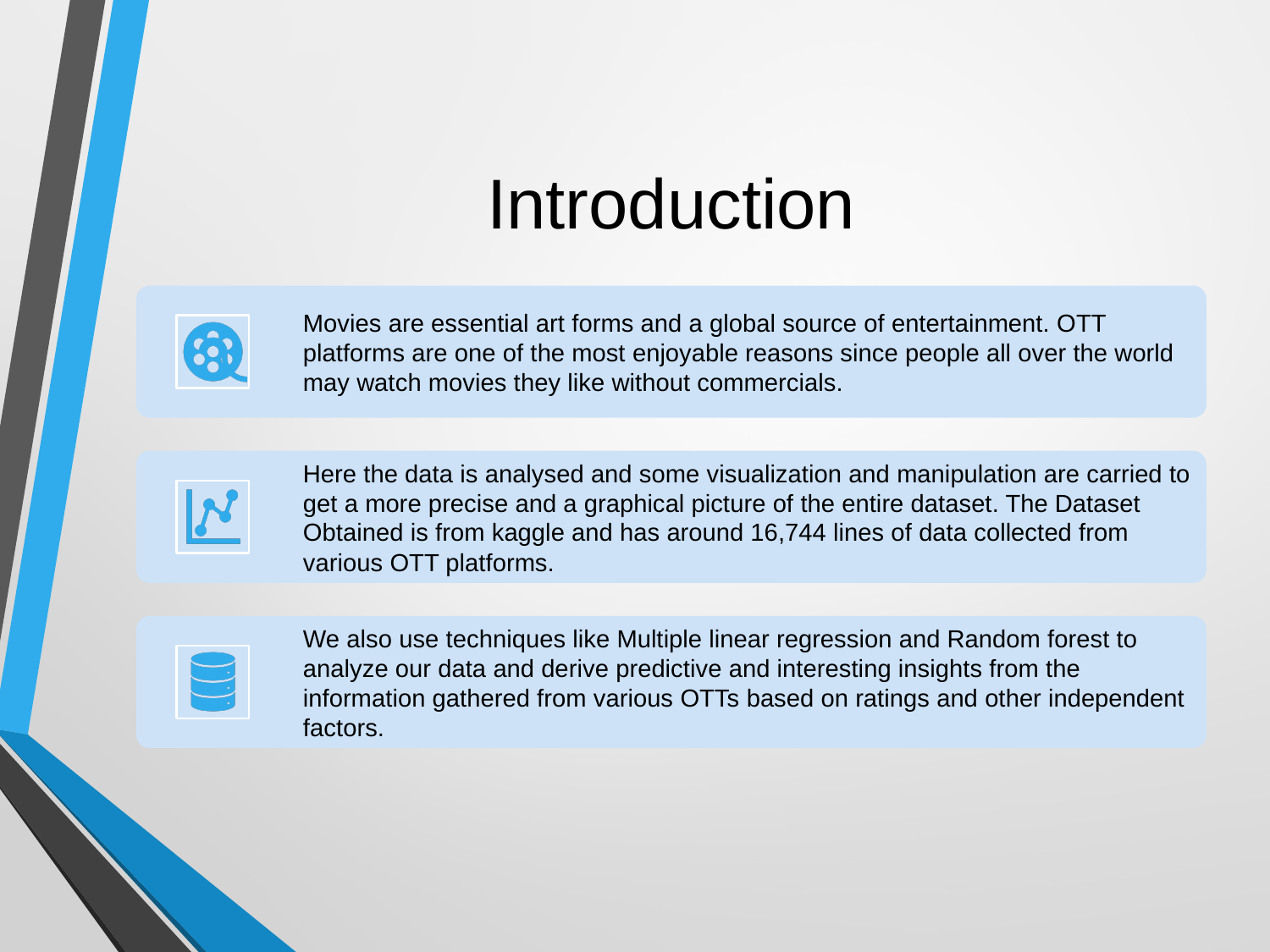

# Introduction
Movies are essential art forms and a global source of entertainment. OTT platforms are one of the most enjoyable reasons since people all over the world may watch movies they like without commercials.
Here the data is analysed and some visualization and manipulation are carried to get a more precise and a graphical picture of the entire dataset. The Dataset Obtained is from kaggle and has around 16,744 lines of data collected from various OTT platforms.
We also use techniques like Multiple linear regression and Random forest to analyze our data and derive predictive and interesting insights from the information gathered from various OTTs based on ratings and other independent factors.